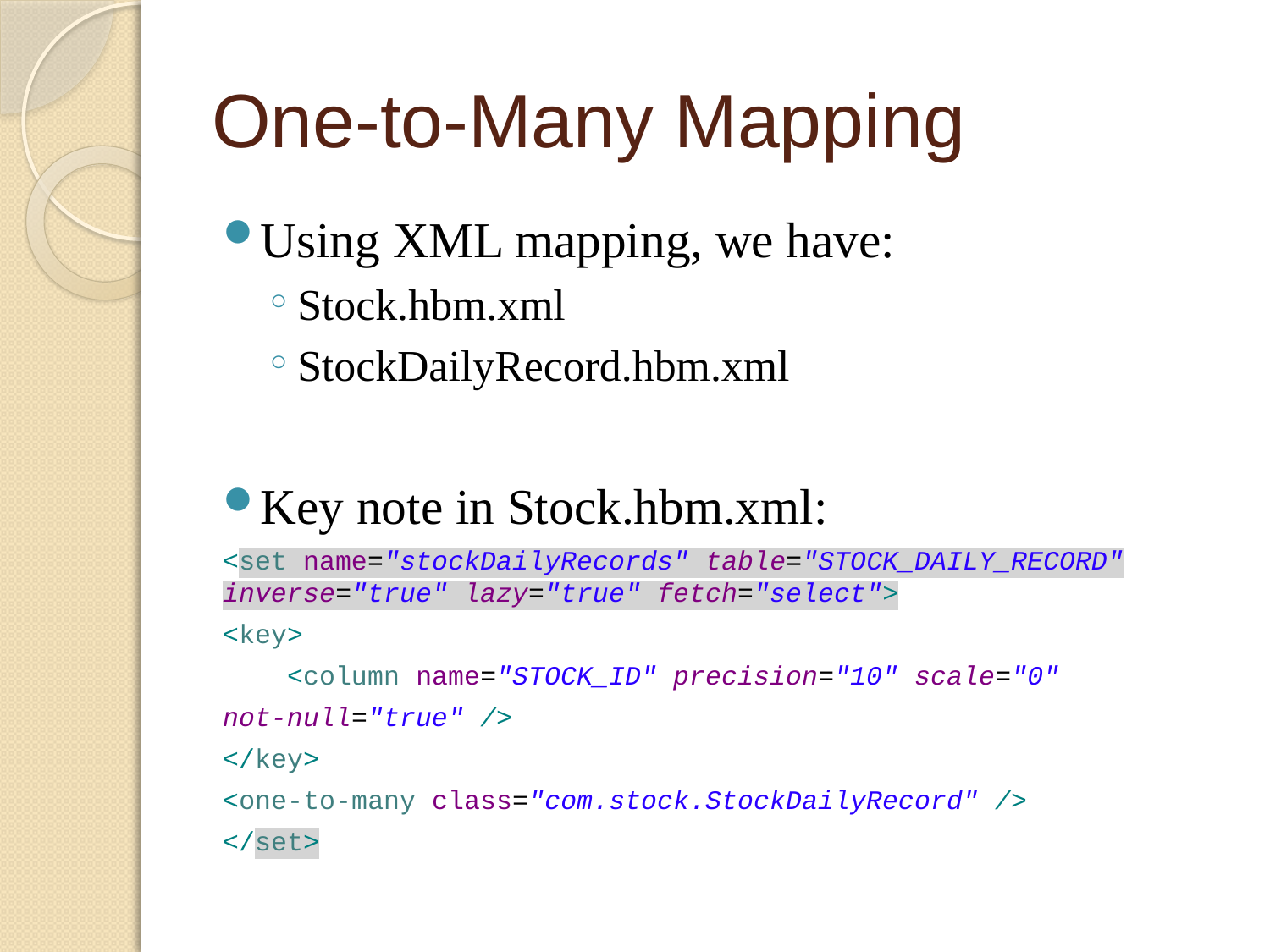

# One-to-Many Mapping
Using XML mapping, we have:
Stock.hbm.xml
StockDailyRecord.hbm.xml

Key note in Stock.hbm.xml:
<set name="stockDailyRecords" table="STOCK_DAILY_RECORD" inverse="true" lazy="true" fetch="select">
<key>
    <column name="STOCK_ID" precision="10" scale="0"
	not-null="true" />
</key>
<one-to-many class="com.stock.StockDailyRecord" />
</set>